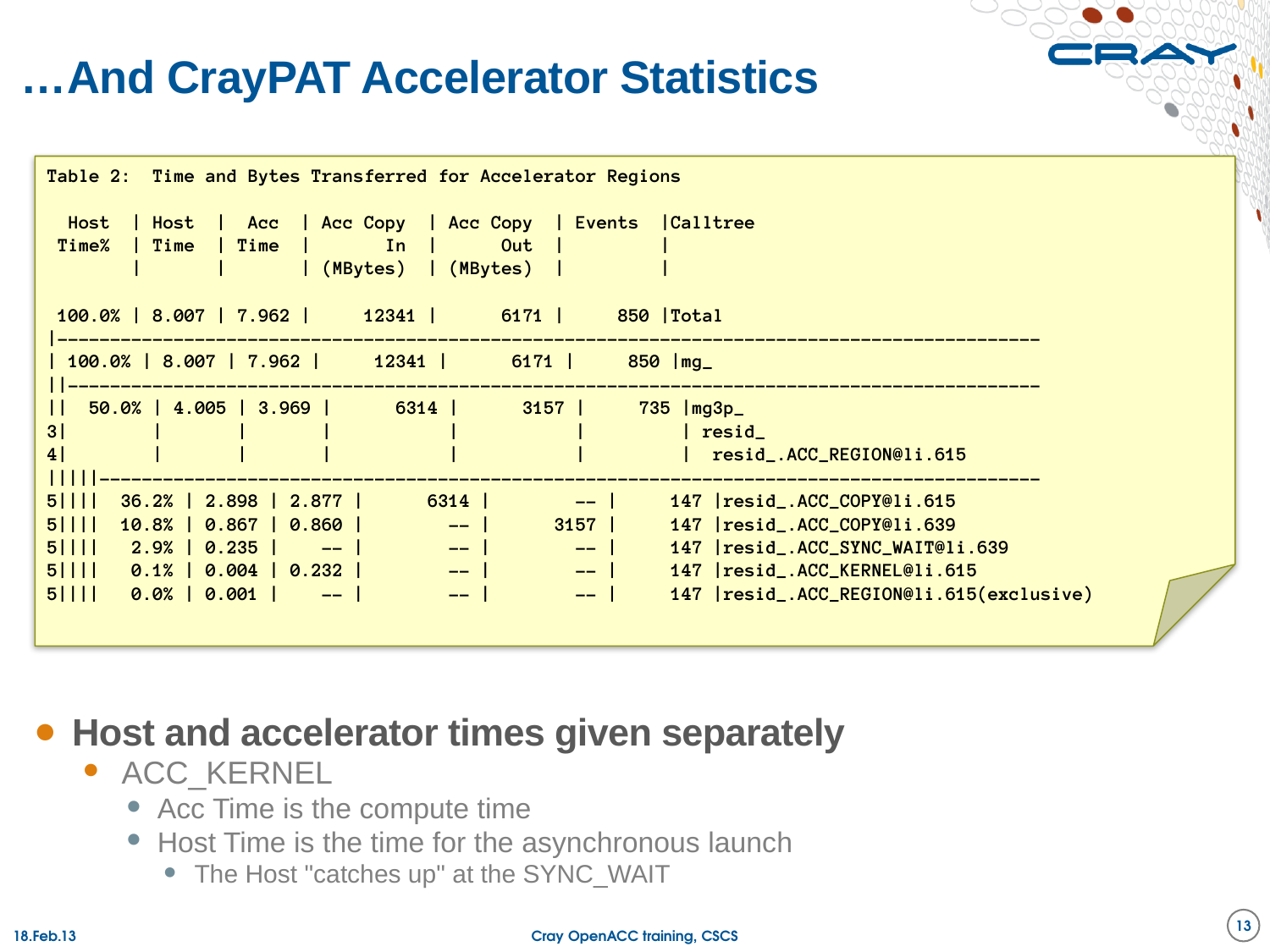

# …And CrayPAT Accelerator Statistics

Host and accelerator times given separately
ACC_KERNEL
Acc Time is the compute time
Host Time is the time for the asynchronous launch
The Host "catches up" at the SYNC_WAIT

Table 2:  Time and Bytes Transferred for Accelerator Regions

  Host  | Host  |  Acc  | Acc Copy  | Acc Copy  | Events  |Calltree
 Time%  | Time  | Time  |       In  |      Out  |         |
        |       |       | (MBytes)  | (MBytes)  |         |

 100.0% | 8.007 | 7.962 |     12341 |      6171 |     850 |Total
|---------------------------------------------------------------------------------------------
| 100.0% | 8.007 | 7.962 |     12341 |      6171 |     850 |mg_
||--------------------------------------------------------------------------------------------
||  50.0% | 4.005 | 3.969 |      6314 |      3157 |     735 |mg3p_
3|        |       |       |           |           |         | resid_
4|        |       |       |           |           |         |  resid_.ACC_REGION@li.615
|||||-----------------------------------------------------------------------------------------
5||||  36.2% | 2.898 | 2.877 |      6314 |        -- |     147 |resid_.ACC_COPY@li.615
5||||  10.8% | 0.867 | 0.860 |        -- |      3157 |     147 |resid_.ACC_COPY@li.639
5||||   2.9% | 0.235 |    -- |        -- |        -- |     147 |resid_.ACC_SYNC_WAIT@li.639
5||||   0.1% | 0.004 | 0.232 |        -- |        -- |     147 |resid_.ACC_KERNEL@li.615
5||||   0.0% | 0.001 |    -- |        -- |        -- |     147 |resid_.ACC_REGION@li.615(exclusive)
13
18.Feb.13
Cray OpenACC training, CSCS